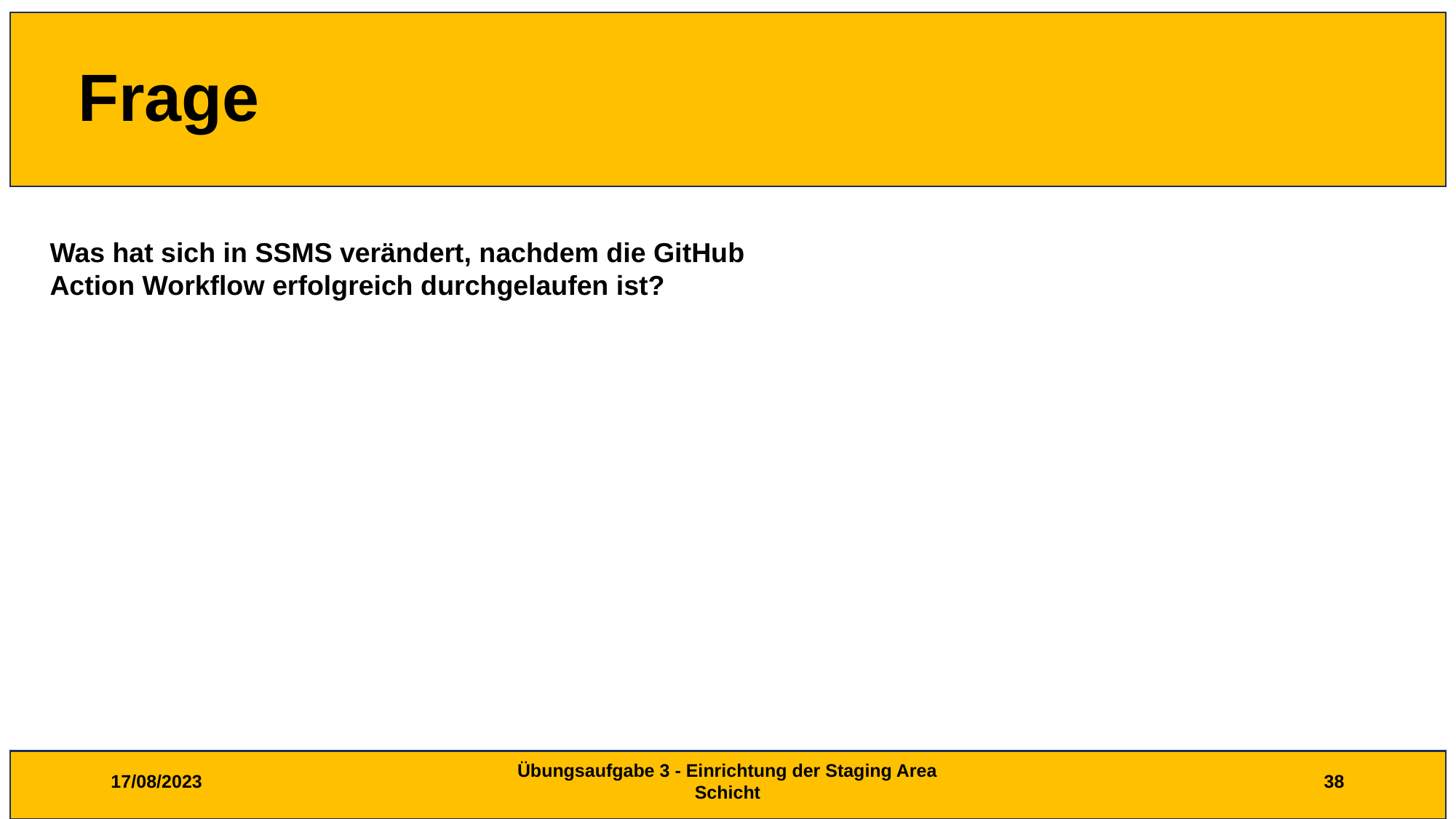

# Frage
Was hat sich in SSMS verändert, nachdem die GitHub Action Workflow erfolgreich durchgelaufen ist?

17/08/2023
Übungsaufgabe 3 - Einrichtung der Staging Area Schicht
38